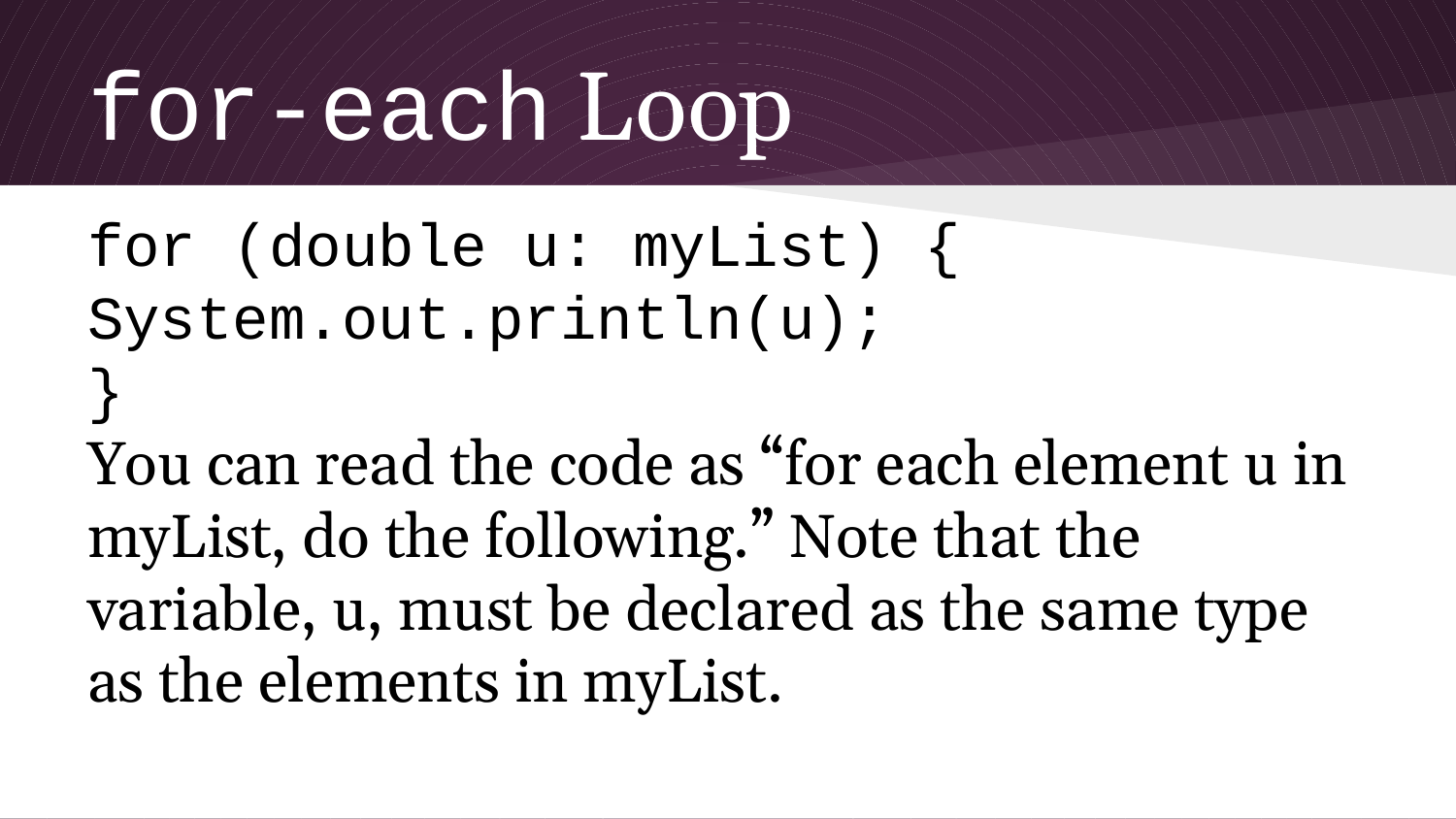

# for-each Loop
for (double u: myList) {
System.out.println(u);
}
You can read the code as “for each element u in myList, do the following.” Note that the variable, u, must be declared as the same type as the elements in myList.